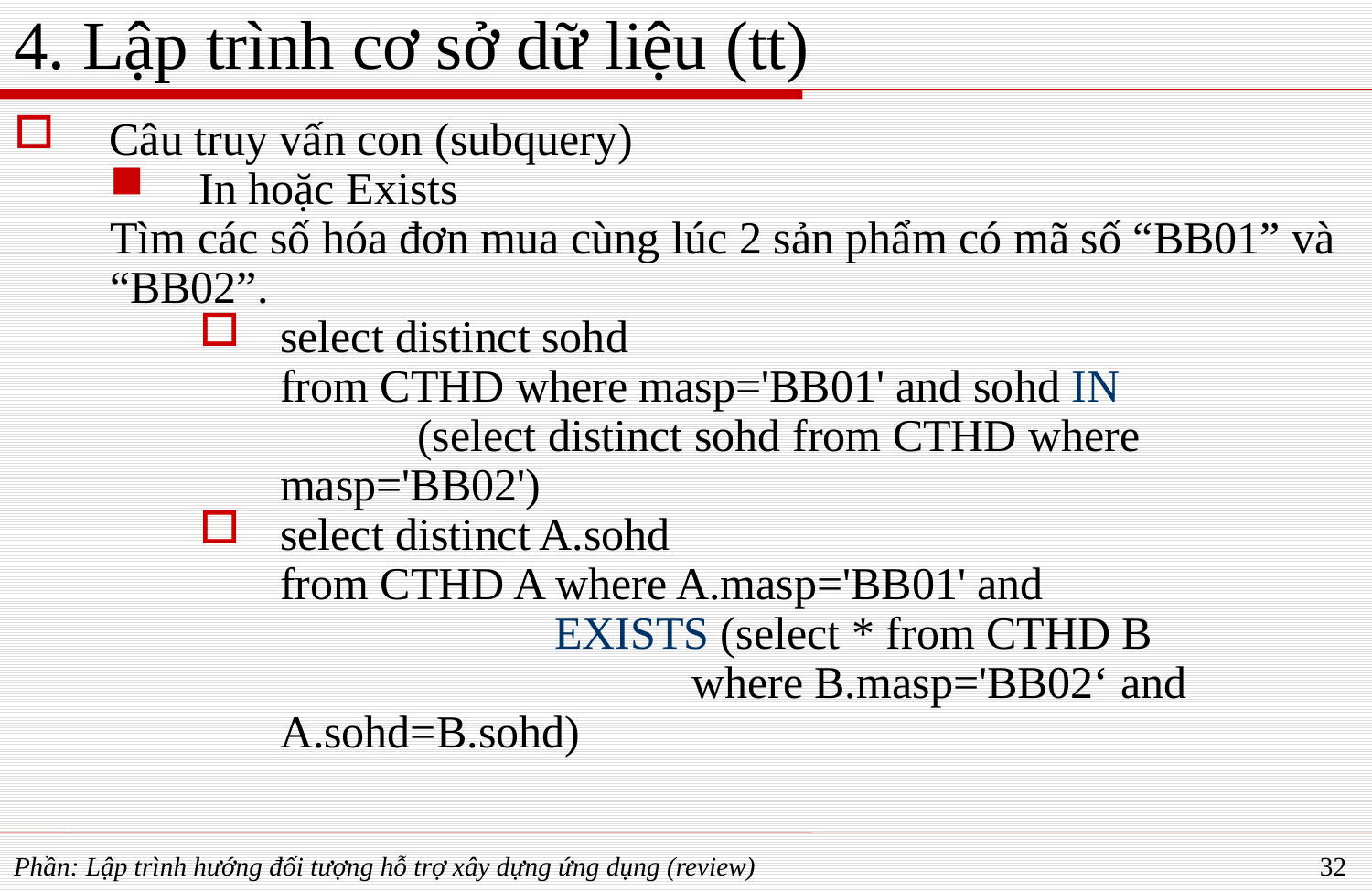

# 4. Lập trình cơ sở dữ liệu (tt)
Câu truy vấn con (subquery)
In hoặc Exists
Tìm các số hóa đơn mua cùng lúc 2 sản phẩm có mã số “BB01” và “BB02”.
select distinct sohd
from CTHD where masp='BB01' and sohd IN
	(select distinct sohd from CTHD where masp='BB02')
select distinct A.sohd
from CTHD A where A.masp='BB01' and
		EXISTS (select * from CTHD B
			where B.masp='BB02‘ and A.sohd=B.sohd)

Phần: Lập trình hướng đối tượng hỗ trợ xây dựng ứng dụng (review)
32